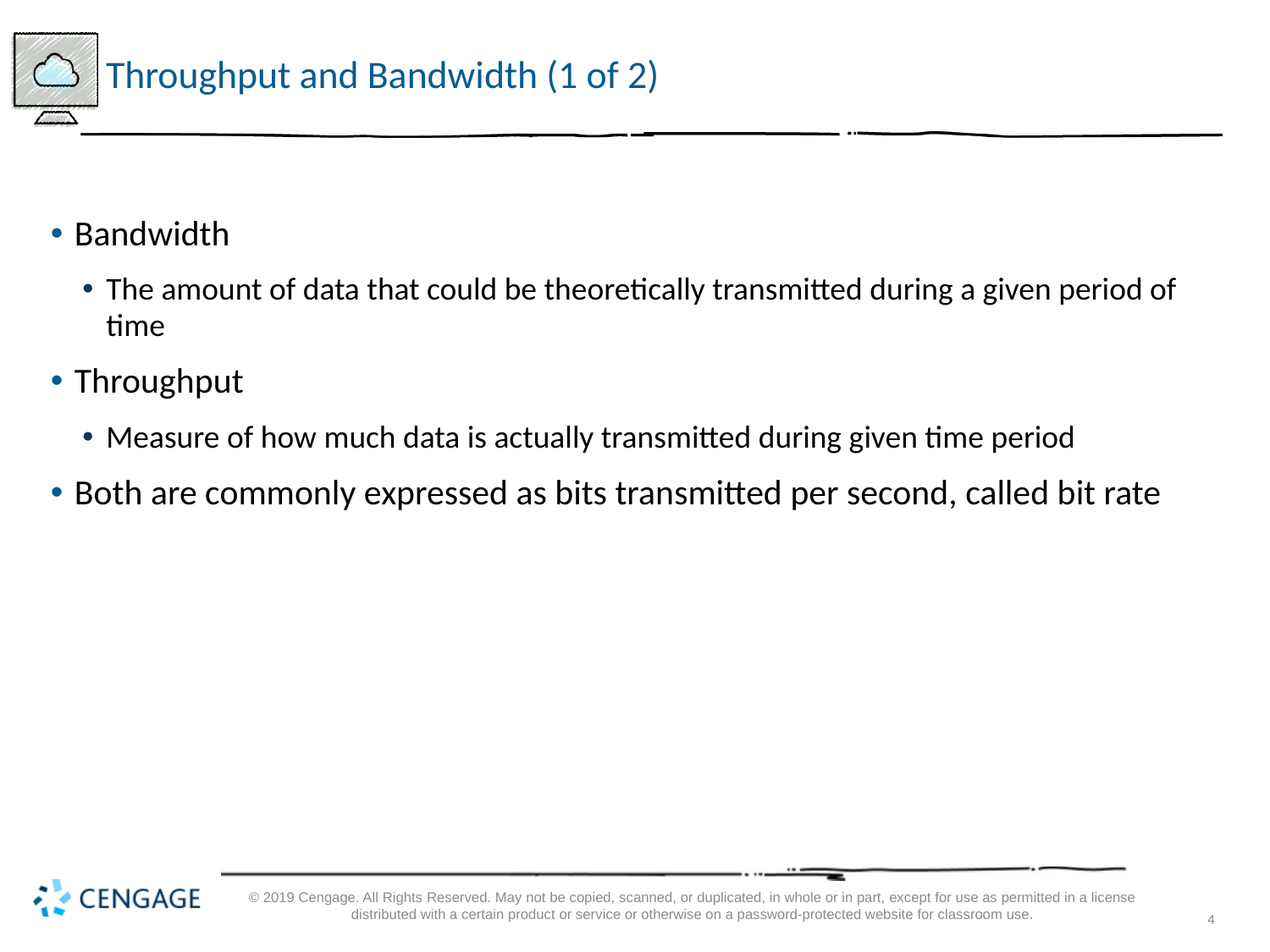

# Throughput and Bandwidth (1 of 2)
Bandwidth
The amount of data that could be theoretically transmitted during a given period of time
Throughput
Measure of how much data is actually transmitted during given time period
Both are commonly expressed as bits transmitted per second, called bit rate
© 2019 Cengage. All Rights Reserved. May not be copied, scanned, or duplicated, in whole or in part, except for use as permitted in a license distributed with a certain product or service or otherwise on a password-protected website for classroom use.